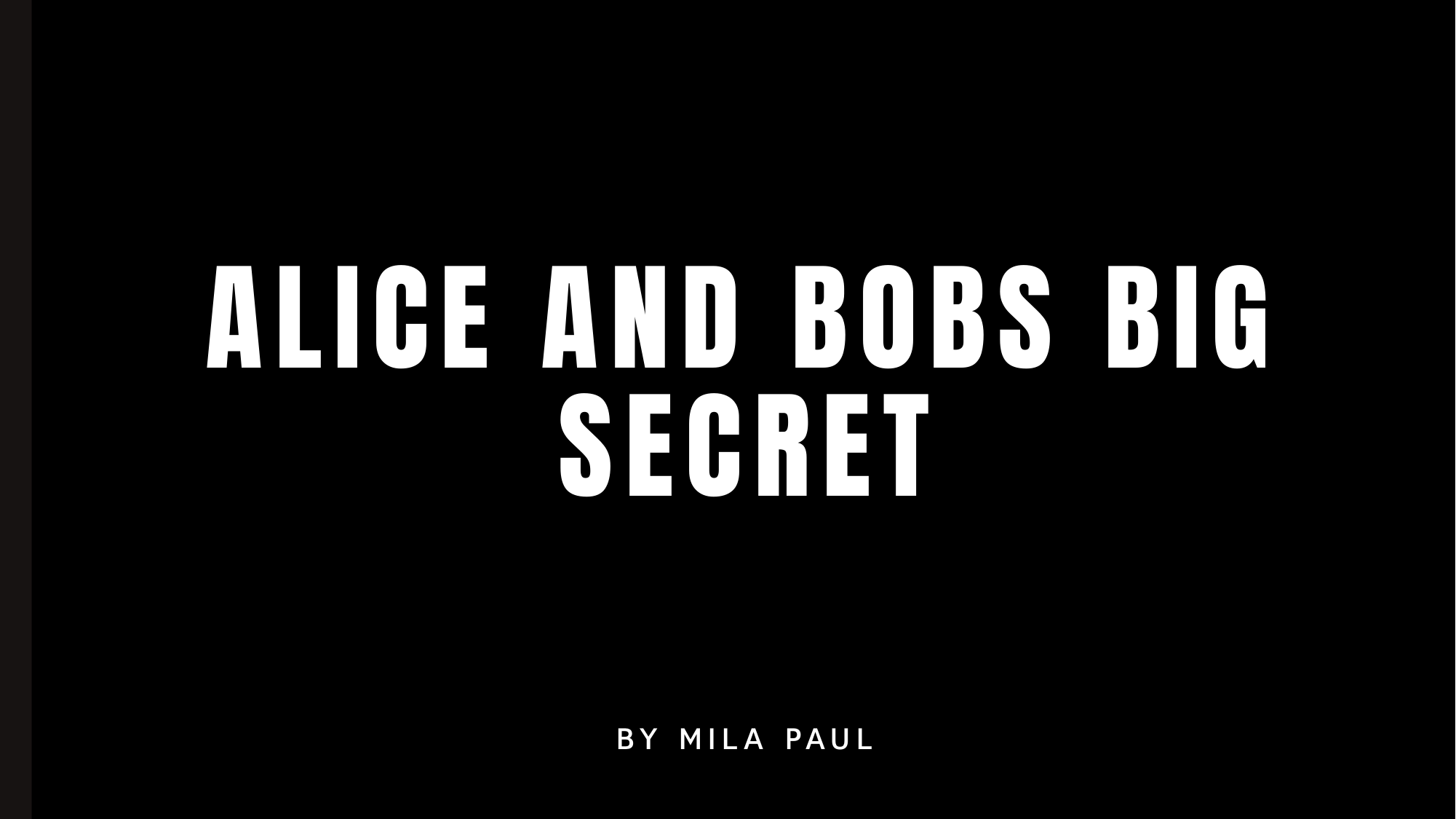

# Alice and bobs big secret
By Mila Paul